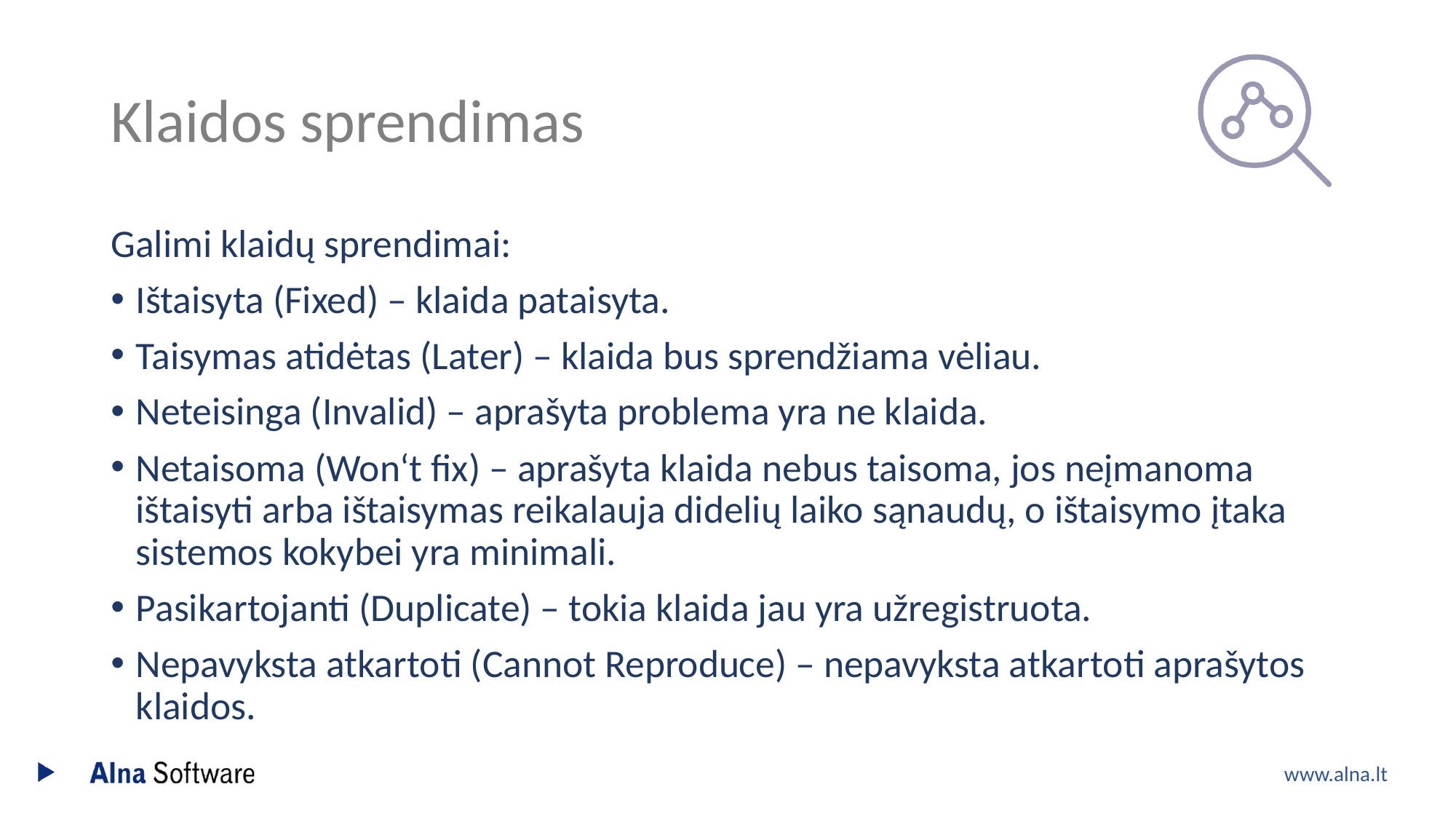

# Klaidos sprendimas
Galimi klaidų sprendimai:
Ištaisyta (Fixed) – klaida pataisyta.
Taisymas atidėtas (Later) – klaida bus sprendžiama vėliau.
Neteisinga (Invalid) – aprašyta problema yra ne klaida.
Netaisoma (Won‘t fix) – aprašyta klaida nebus taisoma, jos neįmanoma ištaisyti arba ištaisymas reikalauja didelių laiko sąnaudų, o ištaisymo įtaka sistemos kokybei yra minimali.
Pasikartojanti (Duplicate) – tokia klaida jau yra užregistruota.
Nepavyksta atkartoti (Cannot Reproduce) – nepavyksta atkartoti aprašytos klaidos.